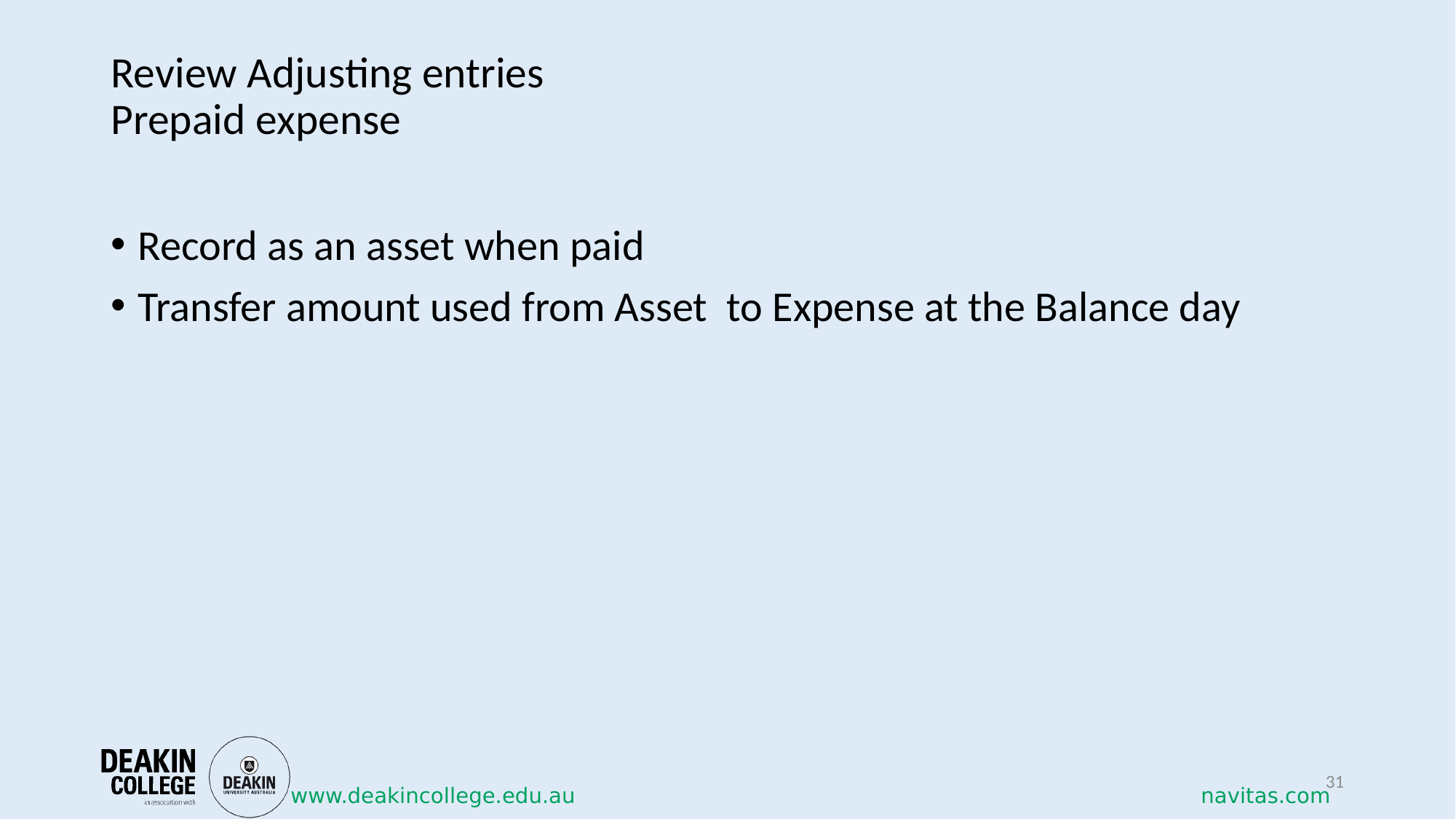

# Review Adjusting entries Prepaid expense
Record as an asset when paid
Transfer amount used from Asset  to Expense at the Balance day
31